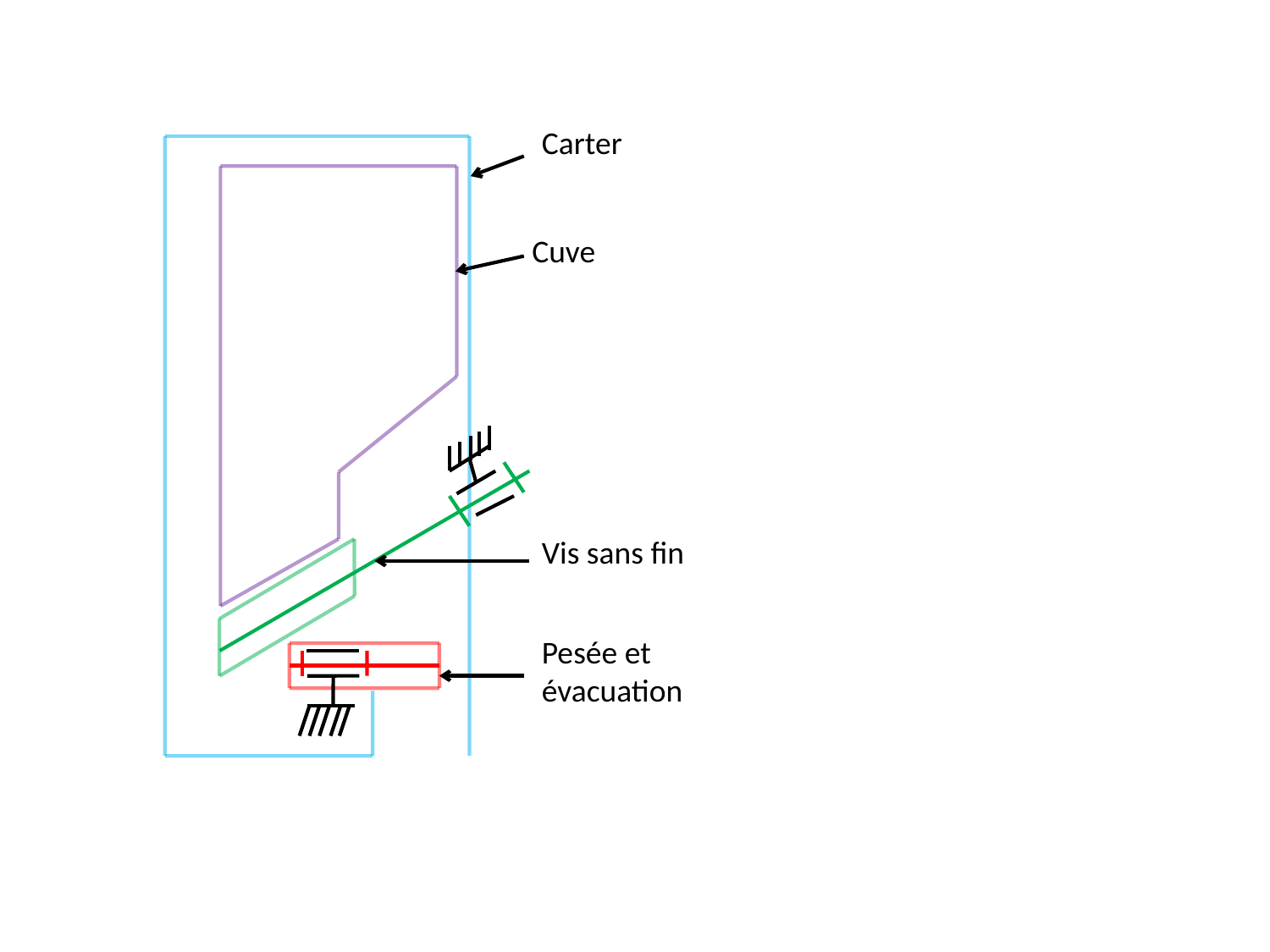

Carter
Cuve
Vis sans fin
Pesée et évacuation